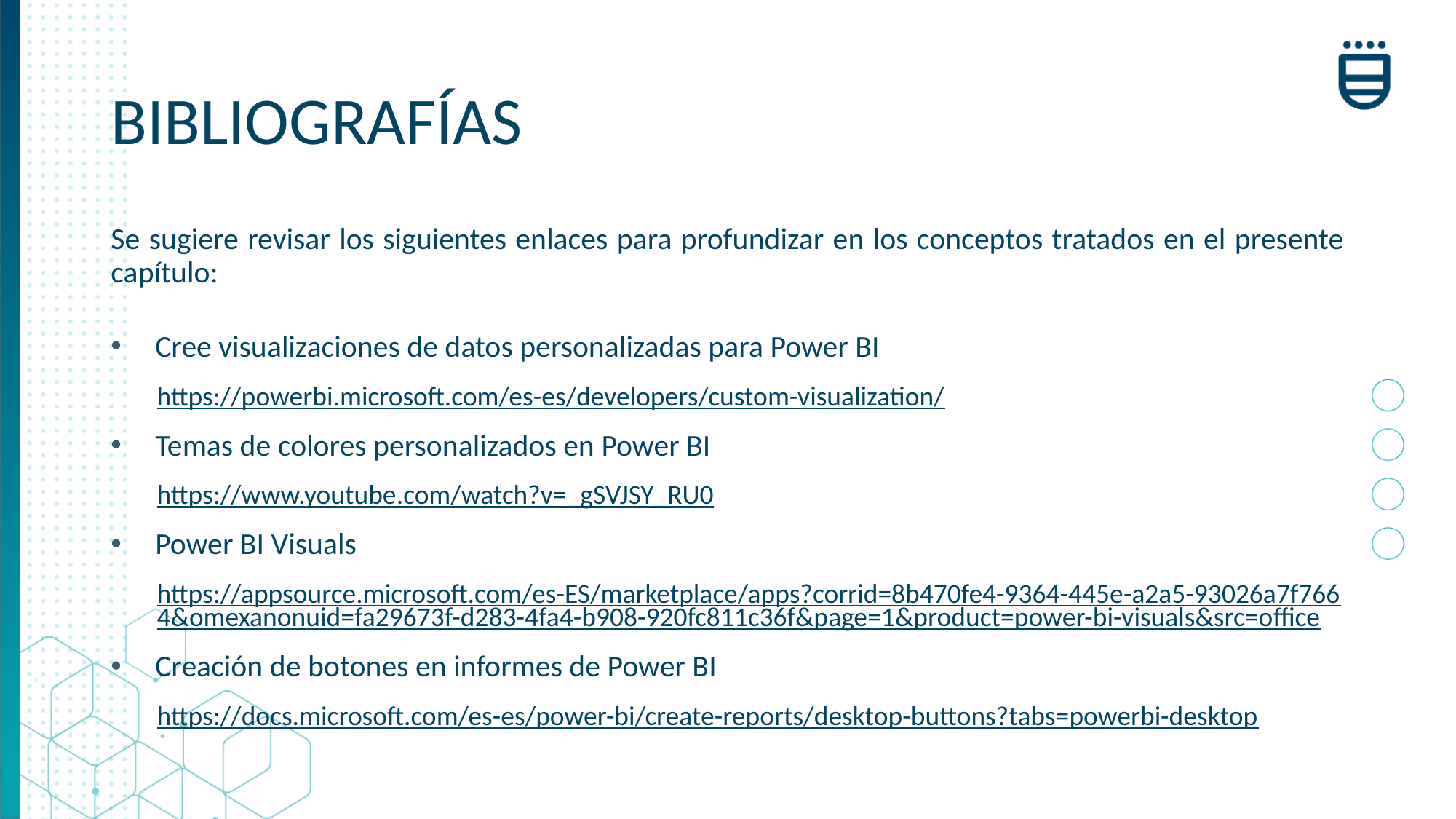

# BIBLIOGRAFÍAS
Se sugiere revisar los siguientes enlaces para profundizar en los conceptos tratados en el presente capítulo:

Cree visualizaciones de datos personalizadas para Power BI
https://powerbi.microsoft.com/es-es/developers/custom-visualization/
Temas de colores personalizados en Power BI
https://www.youtube.com/watch?v=_gSVJSY_RU0
Power BI Visuals
https://appsource.microsoft.com/es-ES/marketplace/apps?corrid=8b470fe4-9364-445e-a2a5-93026a7f7664&omexanonuid=fa29673f-d283-4fa4-b908-920fc811c36f&page=1&product=power-bi-visuals&src=office
Creación de botones en informes de Power BI
https://docs.microsoft.com/es-es/power-bi/create-reports/desktop-buttons?tabs=powerbi-desktop